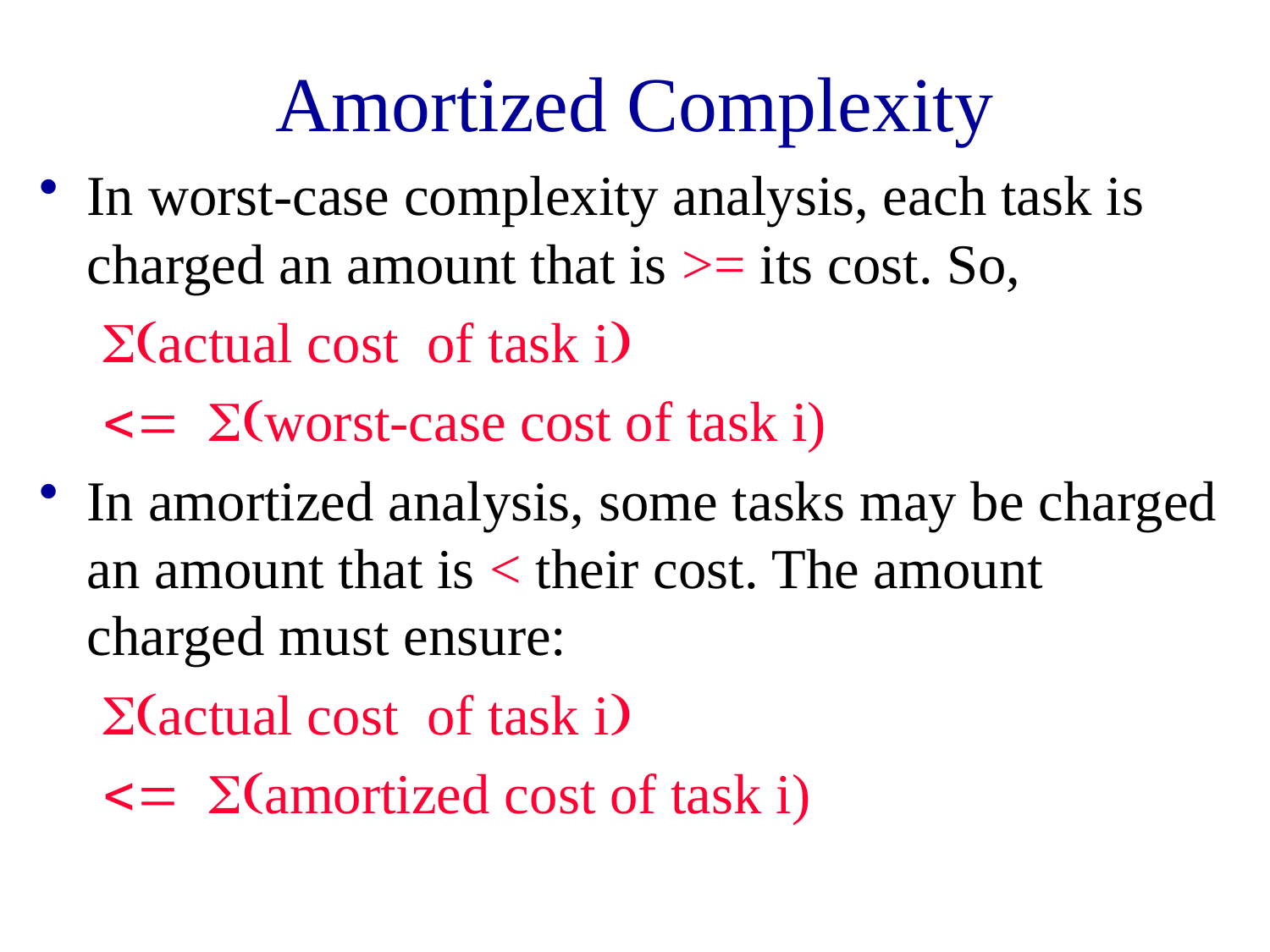

# Amortized Complexity

In worst-case complexity analysis, each task is charged an amount that is >= its cost. So,
Σ(actual cost of task i)
<= Σ(worst-case cost of task i)
In amortized analysis, some tasks may be charged an amount that is < their cost. The amount charged must ensure:
Σ(actual cost of task i)
<= Σ(amortized cost of task i)